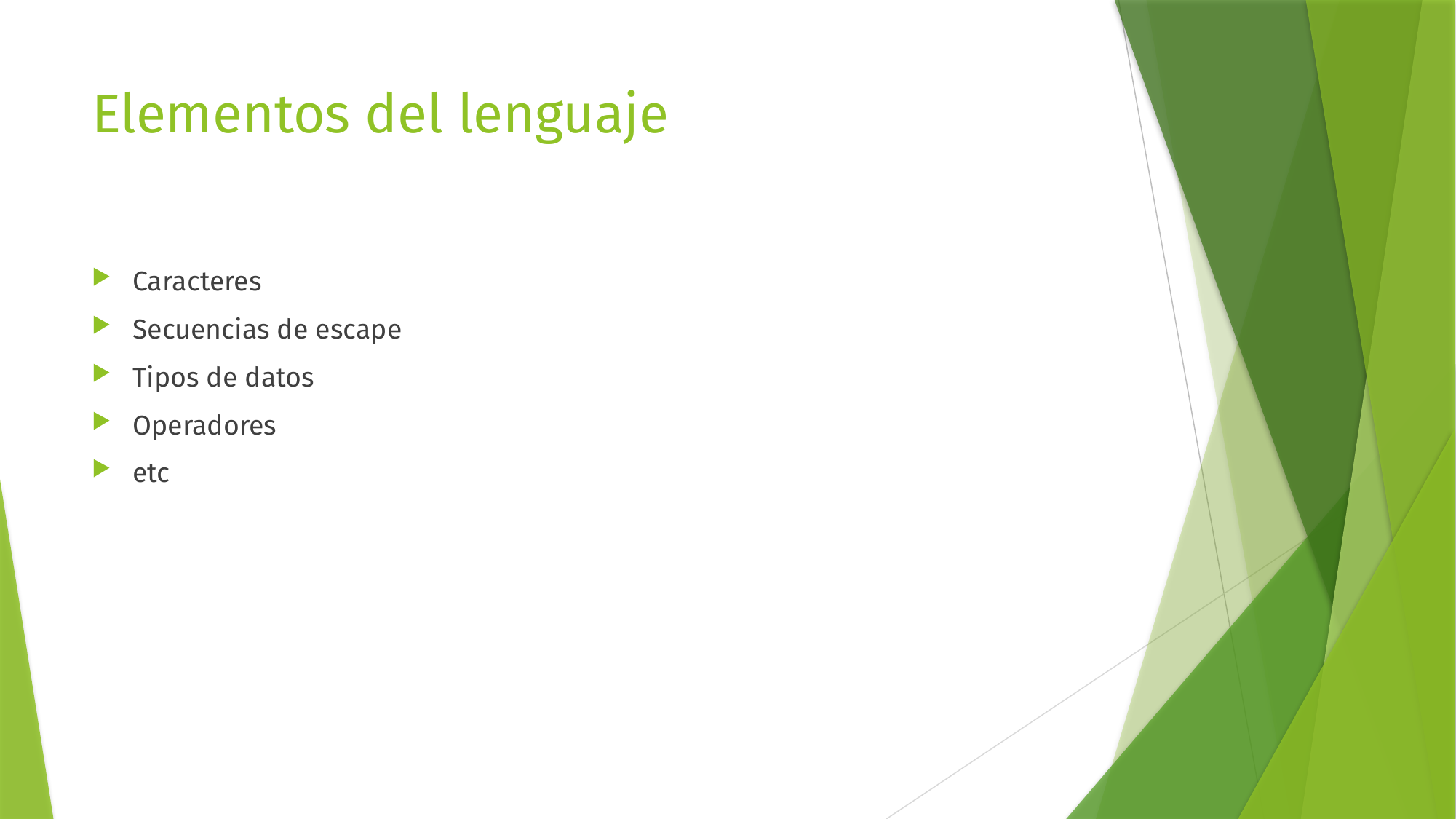

# Elementos del lenguaje
Caracteres
Secuencias de escape
Tipos de datos
Operadores
etc